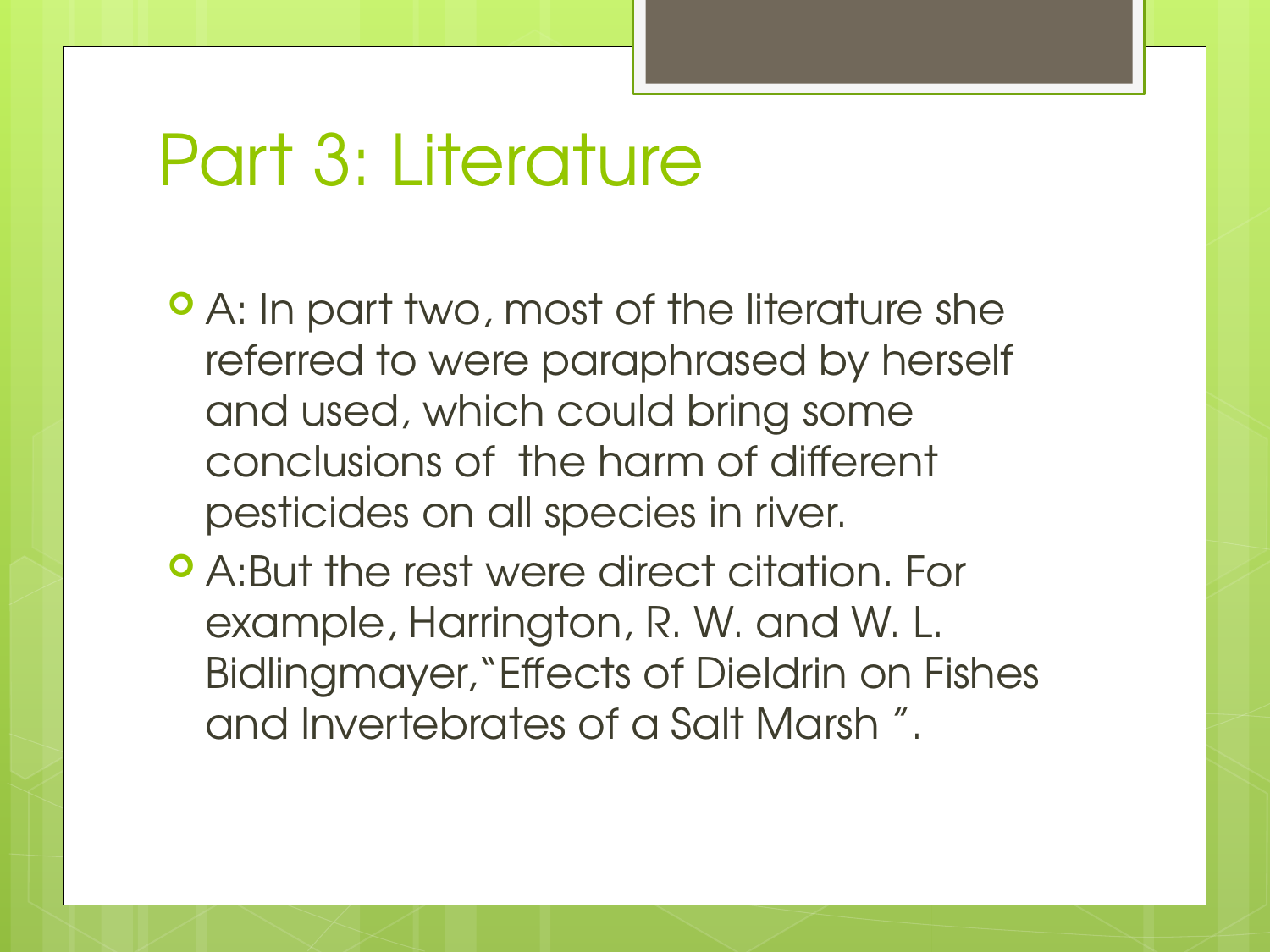

# Part 3: Literature
A: In part two, most of the literature she referred to were paraphrased by herself and used, which could bring some conclusions of  the harm of different pesticides on all species in river.
A:But the rest were direct citation. For example, Harrington, R. W. and W. L. Bidlingmayer,“Effects of Dieldrin on Fishes and Invertebrates of a Salt Marsh ”.